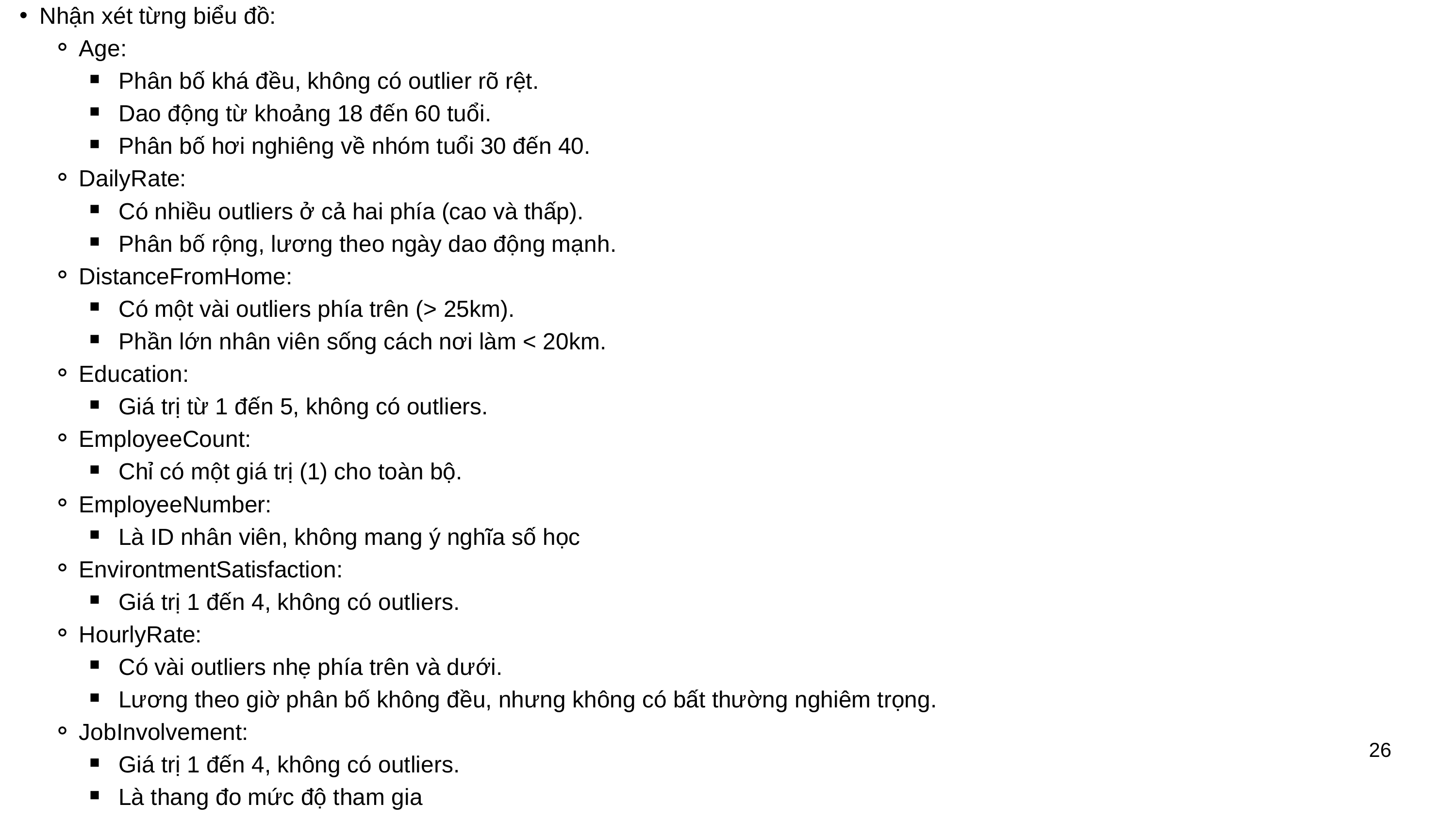

Nhận xét từng biểu đồ:
Age:
Phân bố khá đều, không có outlier rõ rệt.
Dao động từ khoảng 18 đến 60 tuổi.
Phân bố hơi nghiêng về nhóm tuổi 30 đến 40.
DailyRate:
Có nhiều outliers ở cả hai phía (cao và thấp).
Phân bố rộng, lương theo ngày dao động mạnh.
DistanceFromHome:
Có một vài outliers phía trên (> 25km).
Phần lớn nhân viên sống cách nơi làm < 20km.
Education:
Giá trị từ 1 đến 5, không có outliers.
EmployeeCount:
Chỉ có một giá trị (1) cho toàn bộ.
EmployeeNumber:
Là ID nhân viên, không mang ý nghĩa số học
EnvirontmentSatisfaction:
Giá trị 1 đến 4, không có outliers.
HourlyRate:
Có vài outliers nhẹ phía trên và dưới.
Lương theo giờ phân bố không đều, nhưng không có bất thường nghiêm trọng.
JobInvolvement:
Giá trị 1 đến 4, không có outliers.
Là thang đo mức độ tham gia

26